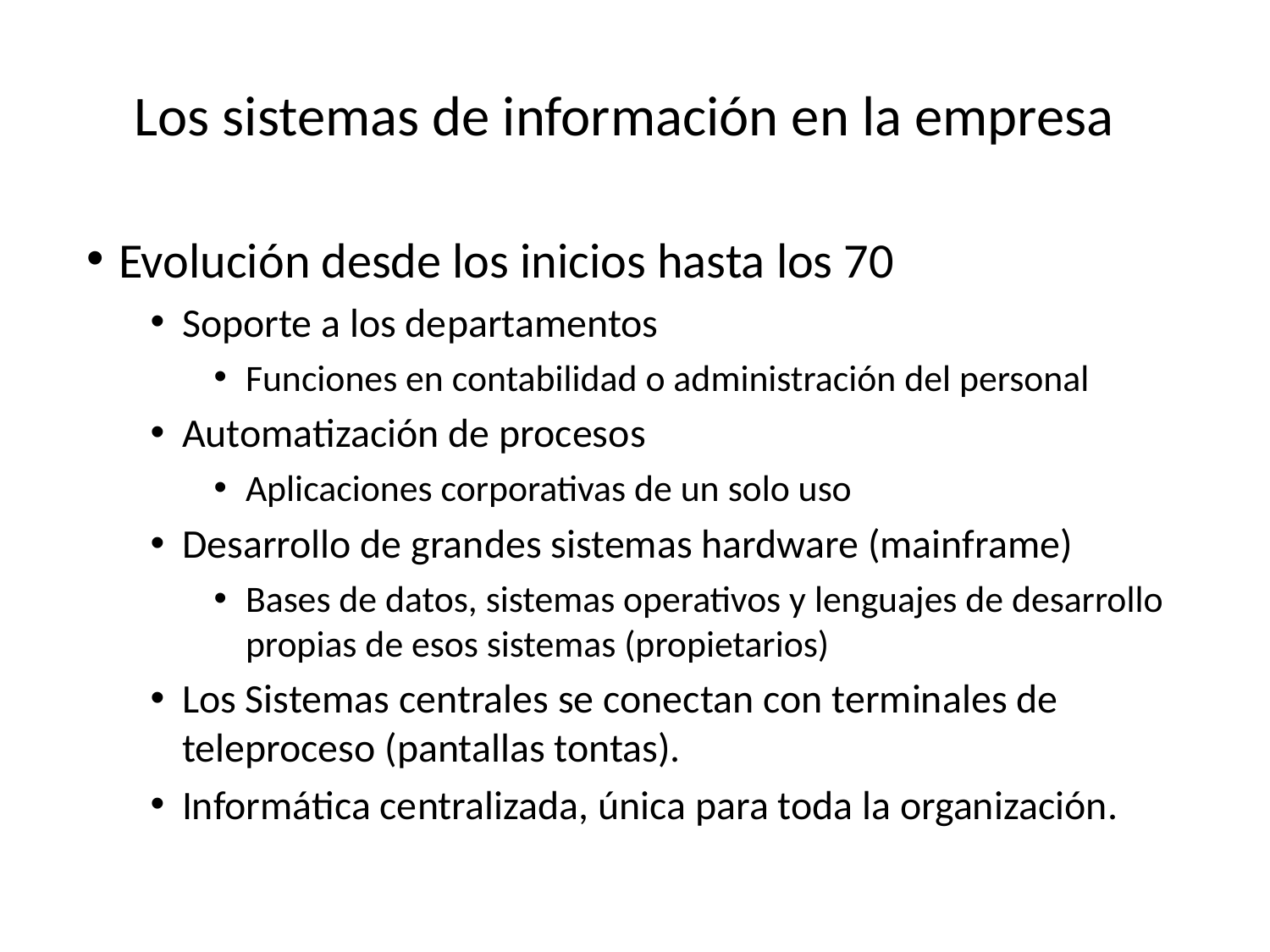

Los sistemas de información en la empresa
Evolución desde los inicios hasta los 70
Soporte a los departamentos
Funciones en contabilidad o administración del personal
Automatización de procesos
Aplicaciones corporativas de un solo uso
Desarrollo de grandes sistemas hardware (mainframe)
Bases de datos, sistemas operativos y lenguajes de desarrollo propias de esos sistemas (propietarios)
Los Sistemas centrales se conectan con terminales de teleproceso (pantallas tontas).
Informática centralizada, única para toda la organización.